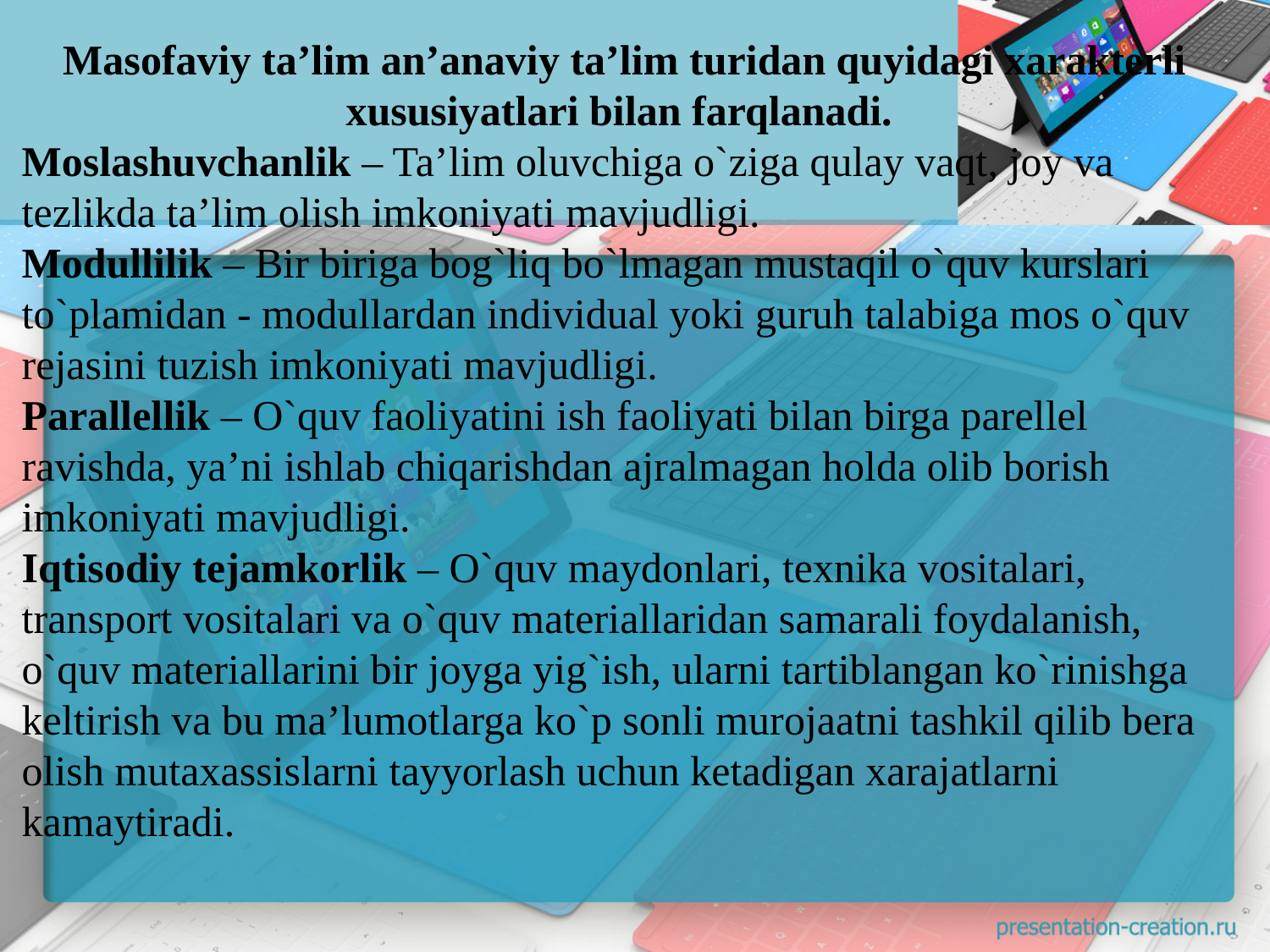

Masofaviy ta’lim an’anaviy ta’lim turidan quyidagi xarakterli xususiyatlari bilan farqlanadi.
Moslashuvchanlik – Ta’lim oluvchiga o`ziga qulay vaqt, joy va tezlikda ta’lim olish imkoniyati mavjudligi.
Modullilik – Bir biriga bog`liq bo`lmagan mustaqil o`quv kurslari to`plamidan - modullardan individual yoki guruh talabiga mos o`quv rejasini tuzish imkoniyati mavjudligi.
Parallellik – O`quv faoliyatini ish faoliyati bilan birga parellel ravishda, ya’ni ishlab chiqarishdan ajralmagan holda olib borish imkoniyati mavjudligi.
Iqtisodiy tejamkorlik – O`quv maydonlari, texnika vositalari, transport vositalari va o`quv materiallaridan samarali foydalanish, o`quv materiallarini bir joyga yig`ish, ularni tartiblangan ko`rinishga keltirish va bu ma’lumotlarga ko`p sonli murojaatni tashkil qilib bera olish mutaxassislarni tayyorlash uchun ketadigan xarajatlarni kamaytiradi.